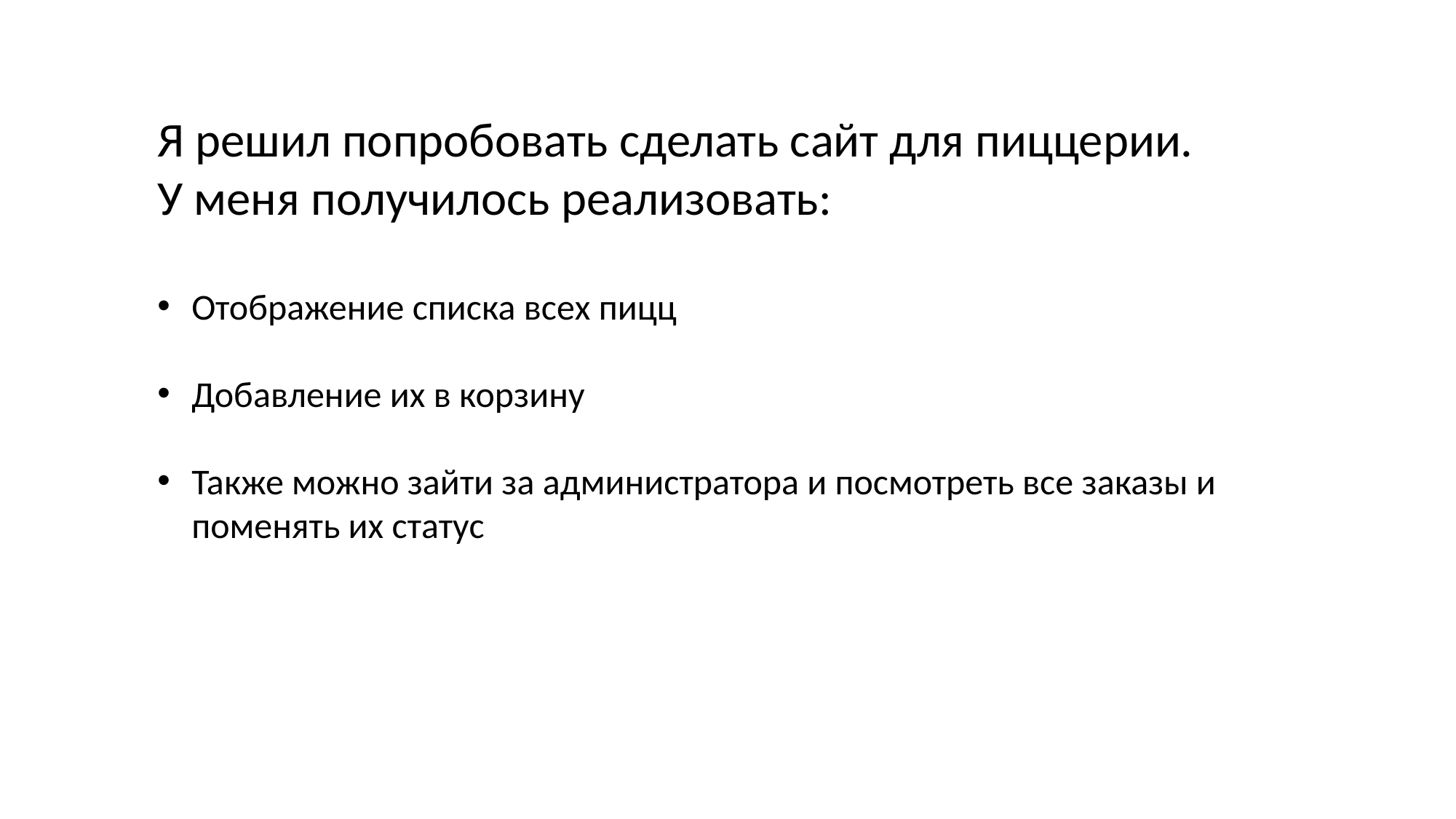

Я решил попробовать сделать сайт для пиццерии.
У меня получилось реализовать:

Отображение списка всех пицц

Добавление их в корзину

Также можно зайти за администратора и посмотреть все заказы и поменять их статус